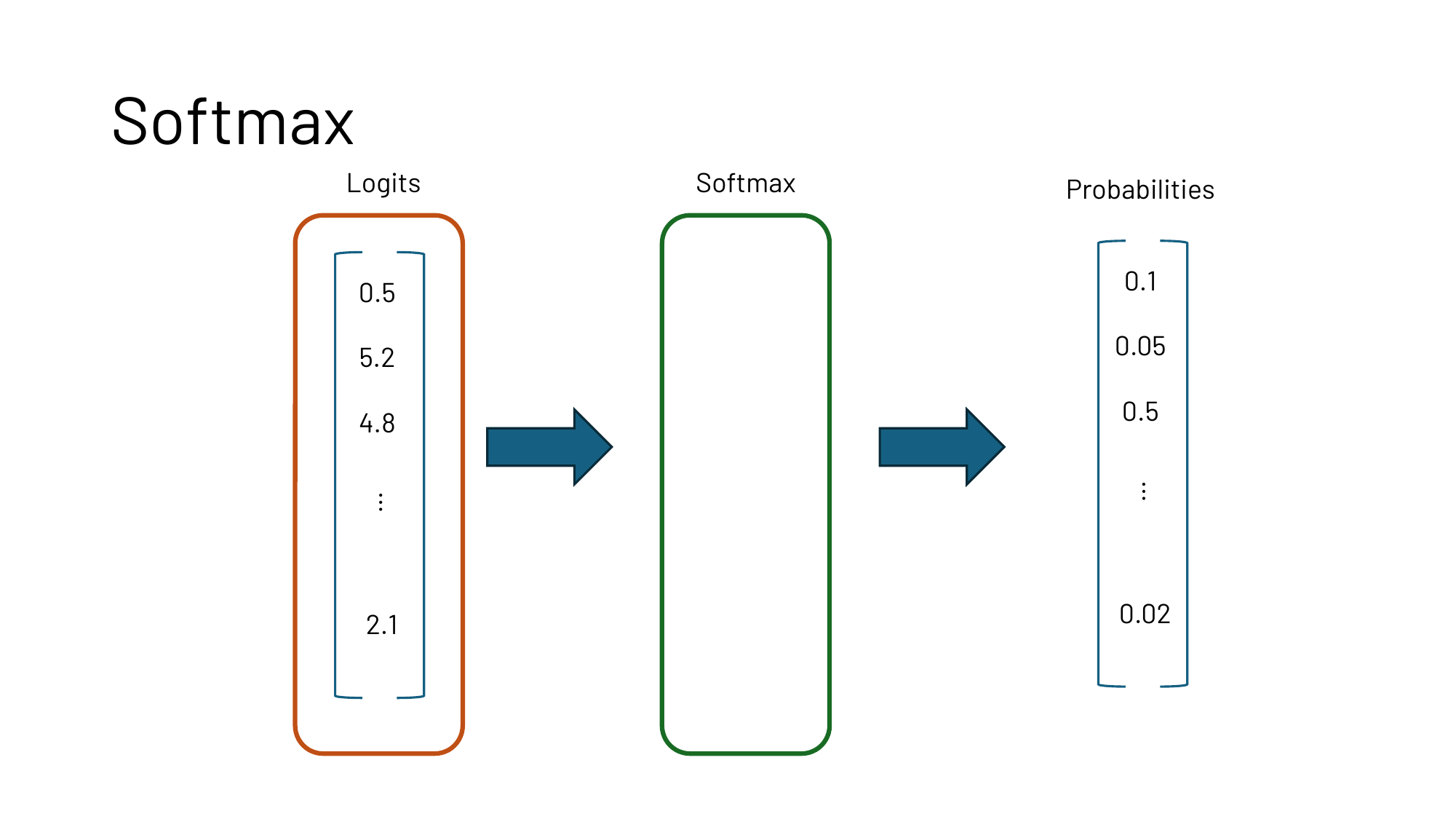

# Softmax
Logits
Softmax
Probabilities

0.1
0.5
0.05
5.2
0.5
4.8

…
…
0.02
2.1